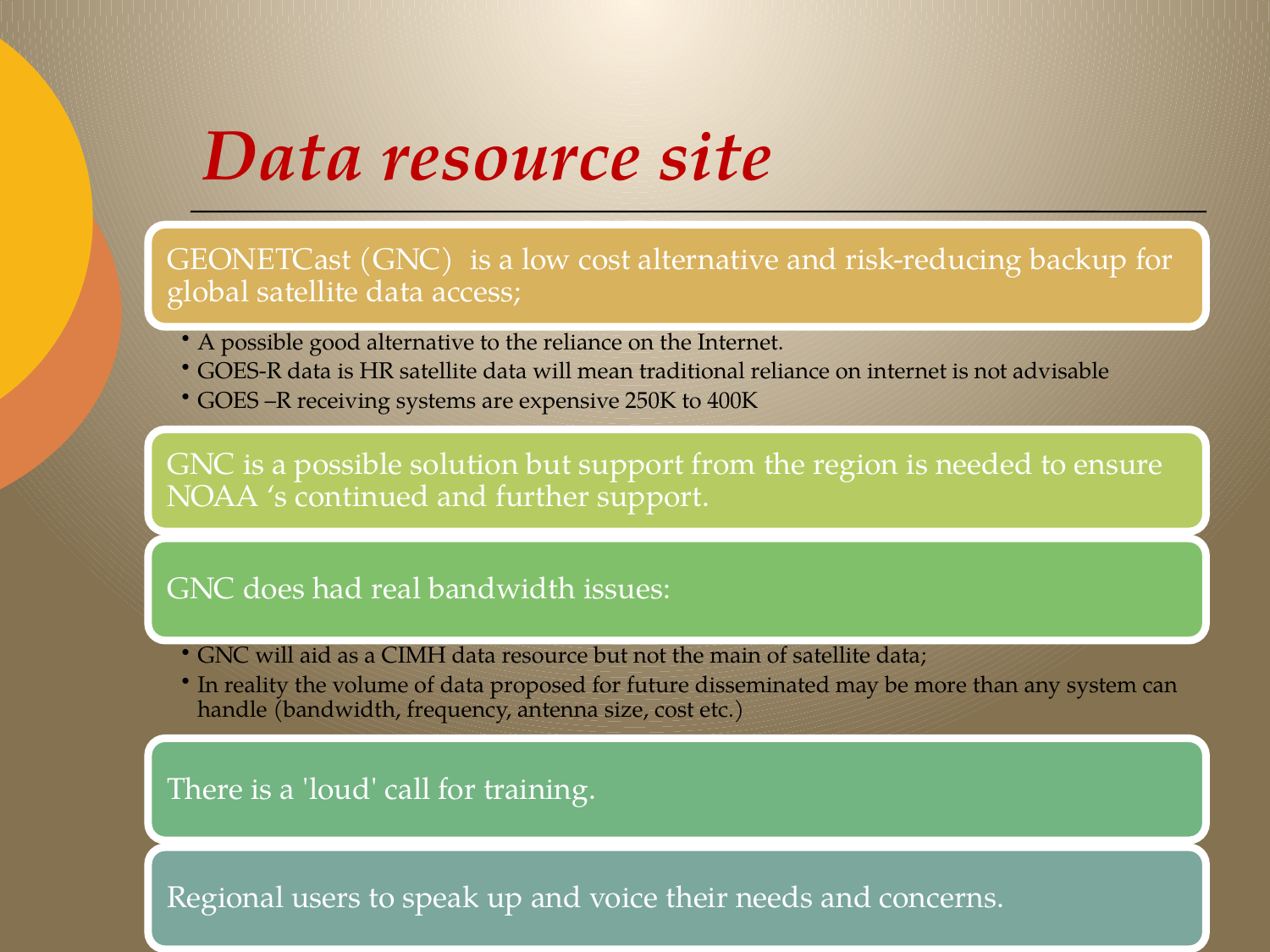

# Data resource site
GEONETCast (GNC)  is a low cost alternative and risk-reducing backup for global satellite data access;
A possible good alternative to the reliance on the Internet.
GOES-R data is HR satellite data will mean traditional reliance on internet is not advisable
GOES –R receiving systems are expensive 250K to 400K
GNC is a possible solution but support from the region is needed to ensure NOAA ‘s continued and further support.
GNC does had real bandwidth issues:
GNC will aid as a CIMH data resource but not the main of satellite data;
In reality the volume of data proposed for future disseminated may be more than any system can handle (bandwidth, frequency, antenna size, cost etc.)
There is a 'loud' call for training.
Regional users to speak up and voice their needs and concerns.